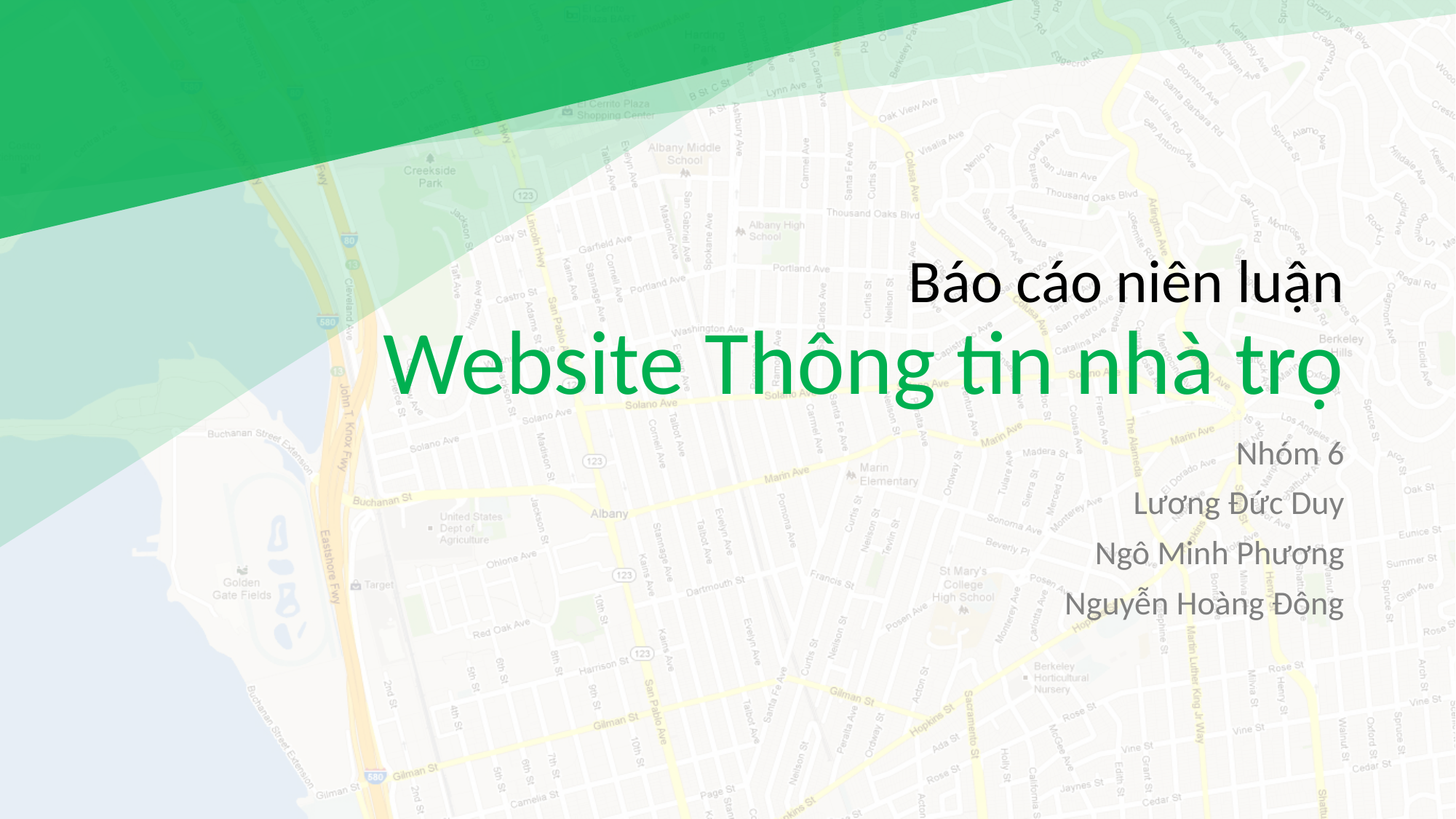

# Báo cáo niên luận Website Thông tin nhà trọ
Nhóm 6
Lương Đức Duy
Ngô Minh Phương
Nguyễn Hoàng Đông